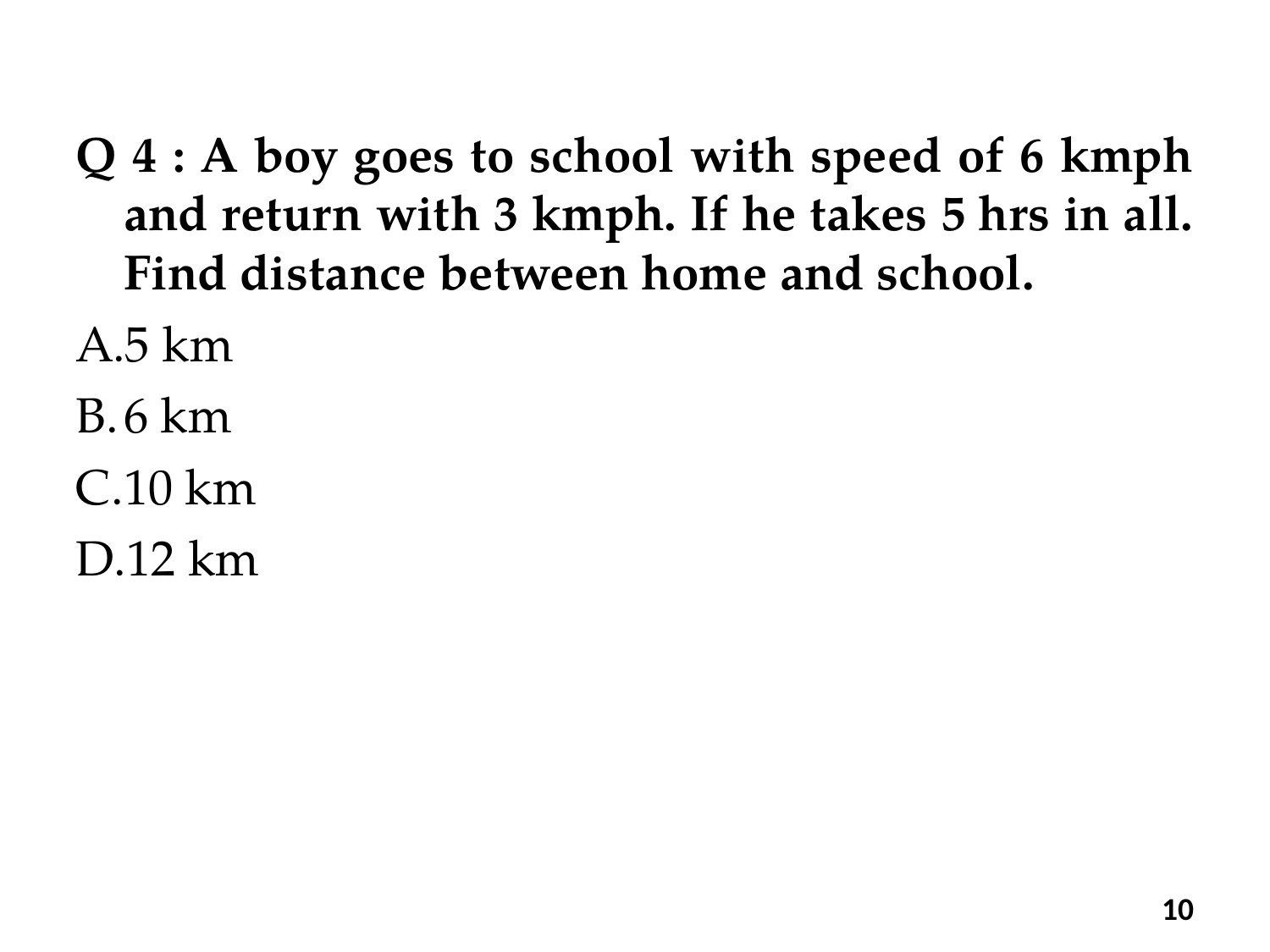

Q 4 : A boy goes to school with speed of 6 kmph and return with 3 kmph. If he takes 5 hrs in all. Find distance between home and school.
5 km
6 km
10 km
12 km
10